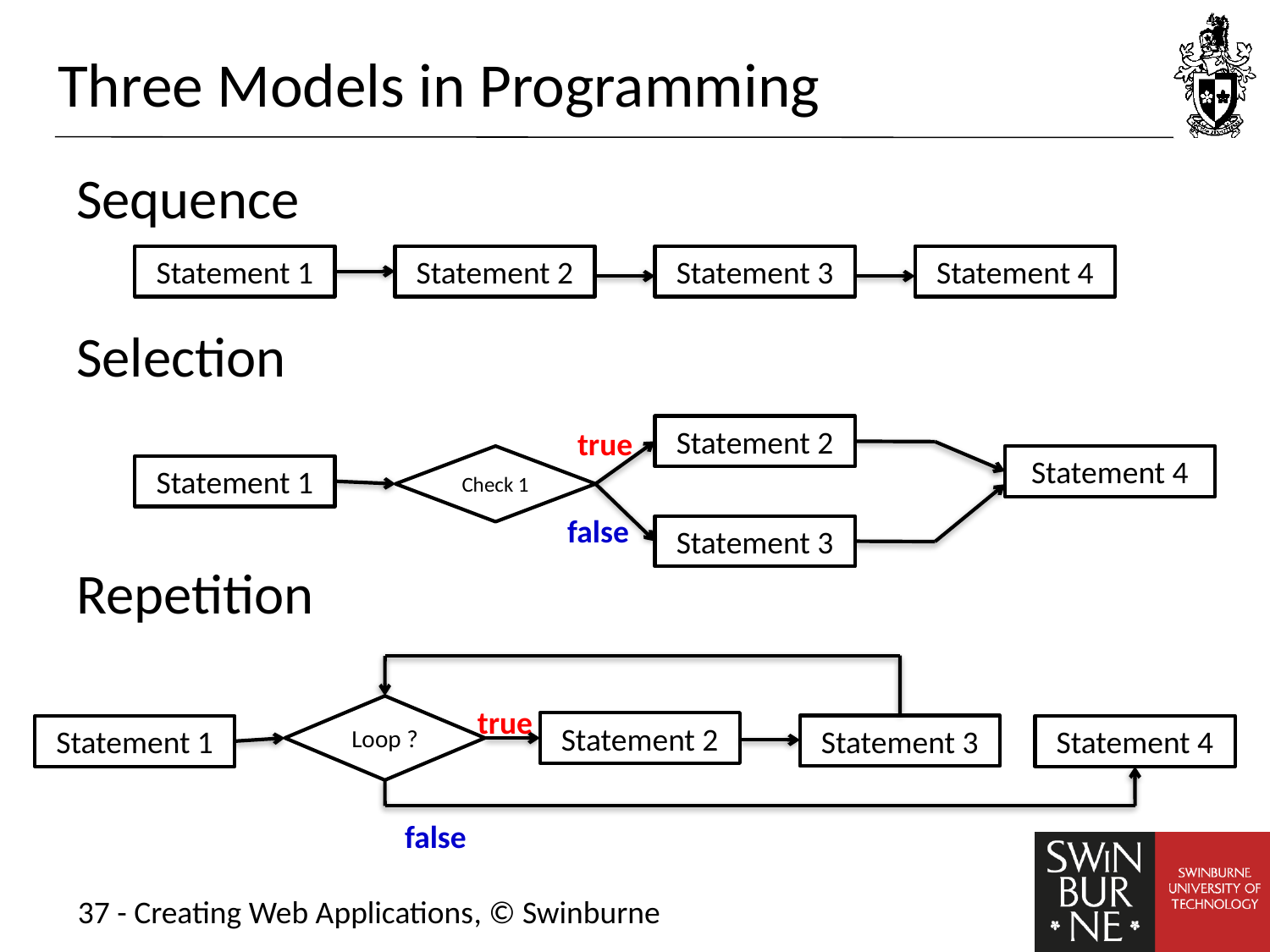

# Three Models in Programming
Sequence

Selection

Repetition
Statement 1
Statement 2
Statement 3
Statement 4
Statement 2
true
Check 1
Statement 4
Statement 1
false
Statement 3
Loop ?
true
Statement 2
Statement 3
Statement 1
Statement 4
false